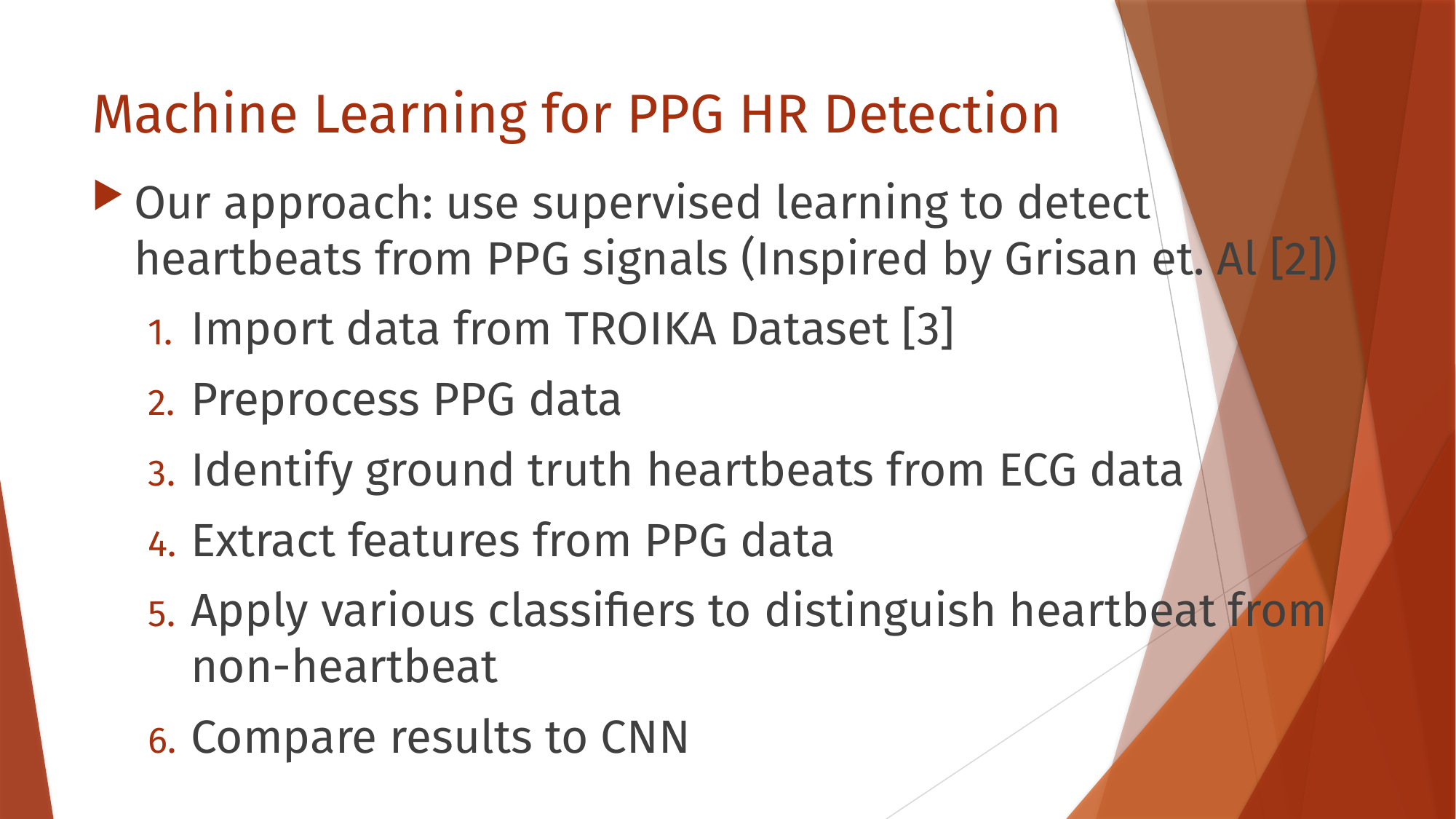

# Machine Learning for PPG HR Detection
Our approach: use supervised learning to detect heartbeats from PPG signals (Inspired by Grisan et. Al [2])
Import data from TROIKA Dataset [3]
Preprocess PPG data
Identify ground truth heartbeats from ECG data
Extract features from PPG data
Apply various classifiers to distinguish heartbeat from non-heartbeat
Compare results to CNN